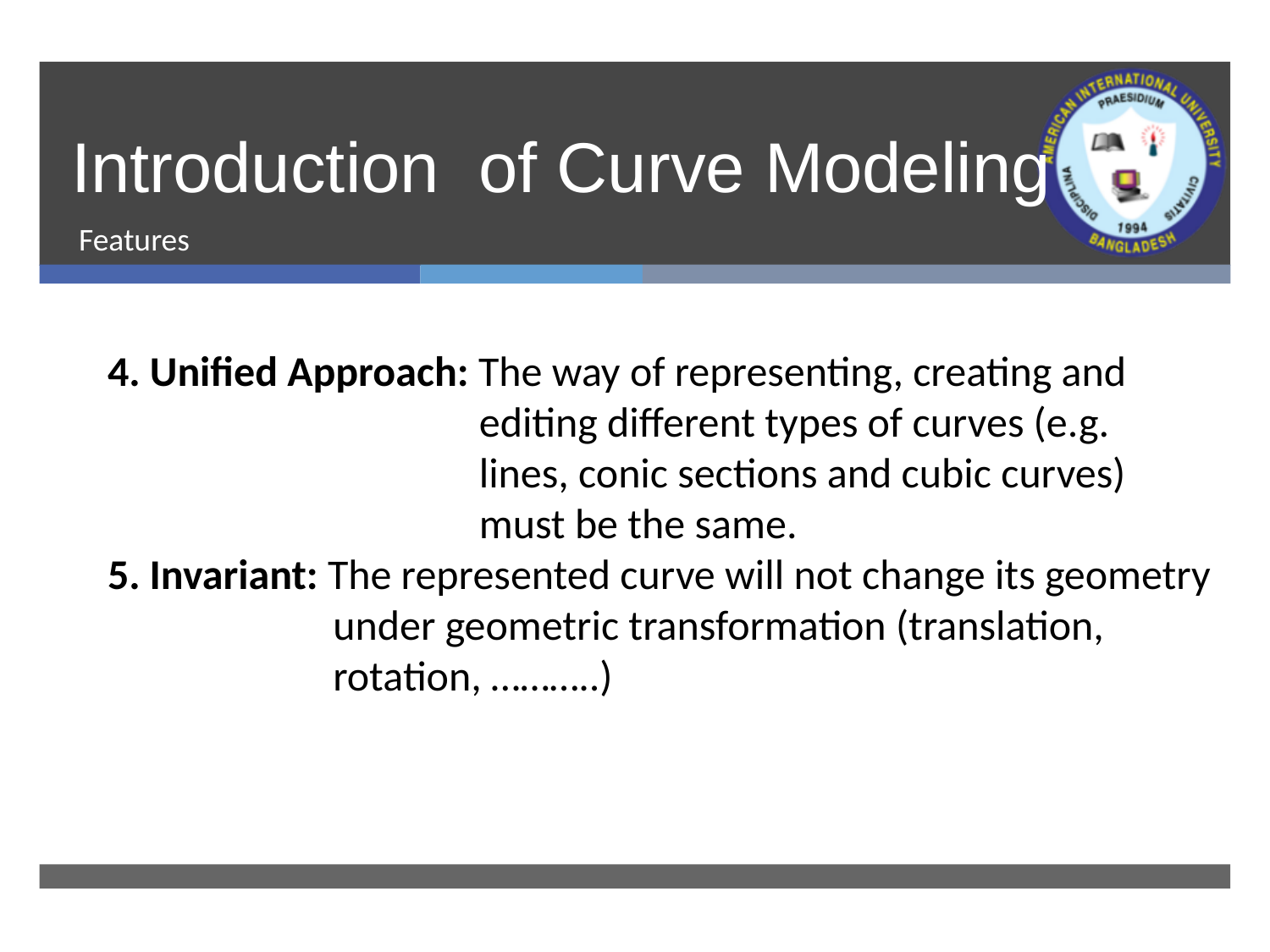

# Introduction  of Curve Modeling
Features
     4. Unified Approach: The way of representing, creating and
			    editing different types of curves (e.g.
			    lines, conic sections and cubic curves)
			    must be the same.
     5. Invariant: The represented curve will not change its geometry
 		  under geometric transformation (translation,
		  rotation, ………..)